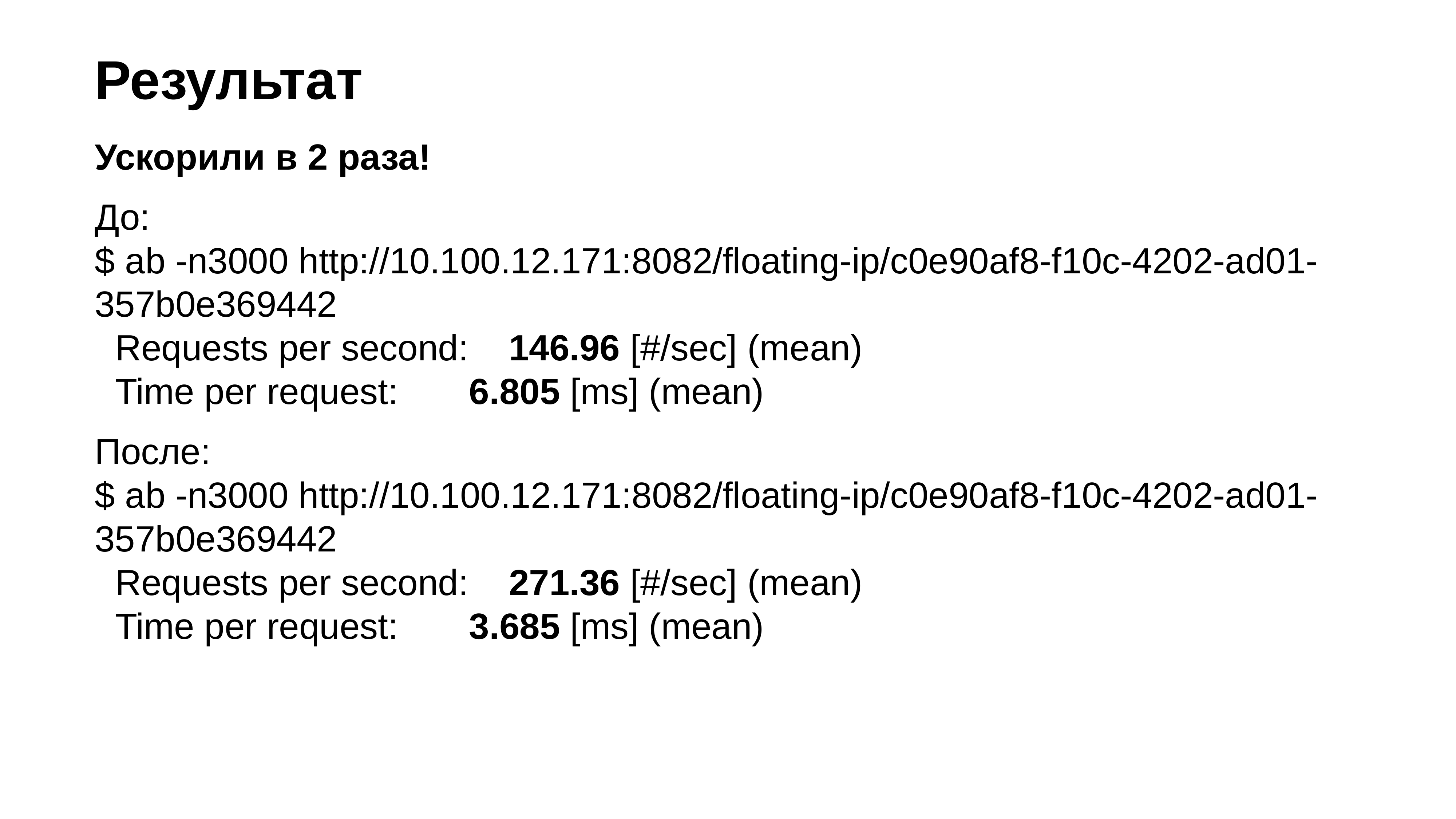

Результат
Ускорили в 2 раза!

До:
$ ab -n3000 http://10.100.12.171:8082/floating-ip/c0e90af8-f10c-4202-ad01-357b0e369442
  Requests per second:    146.96 [#/sec] (mean)
  Time per request:       6.805 [ms] (mean)

После:
$ ab -n3000 http://10.100.12.171:8082/floating-ip/c0e90af8-f10c-4202-ad01-357b0e369442
  Requests per second:    271.36 [#/sec] (mean)
  Time per request:       3.685 [ms] (mean)